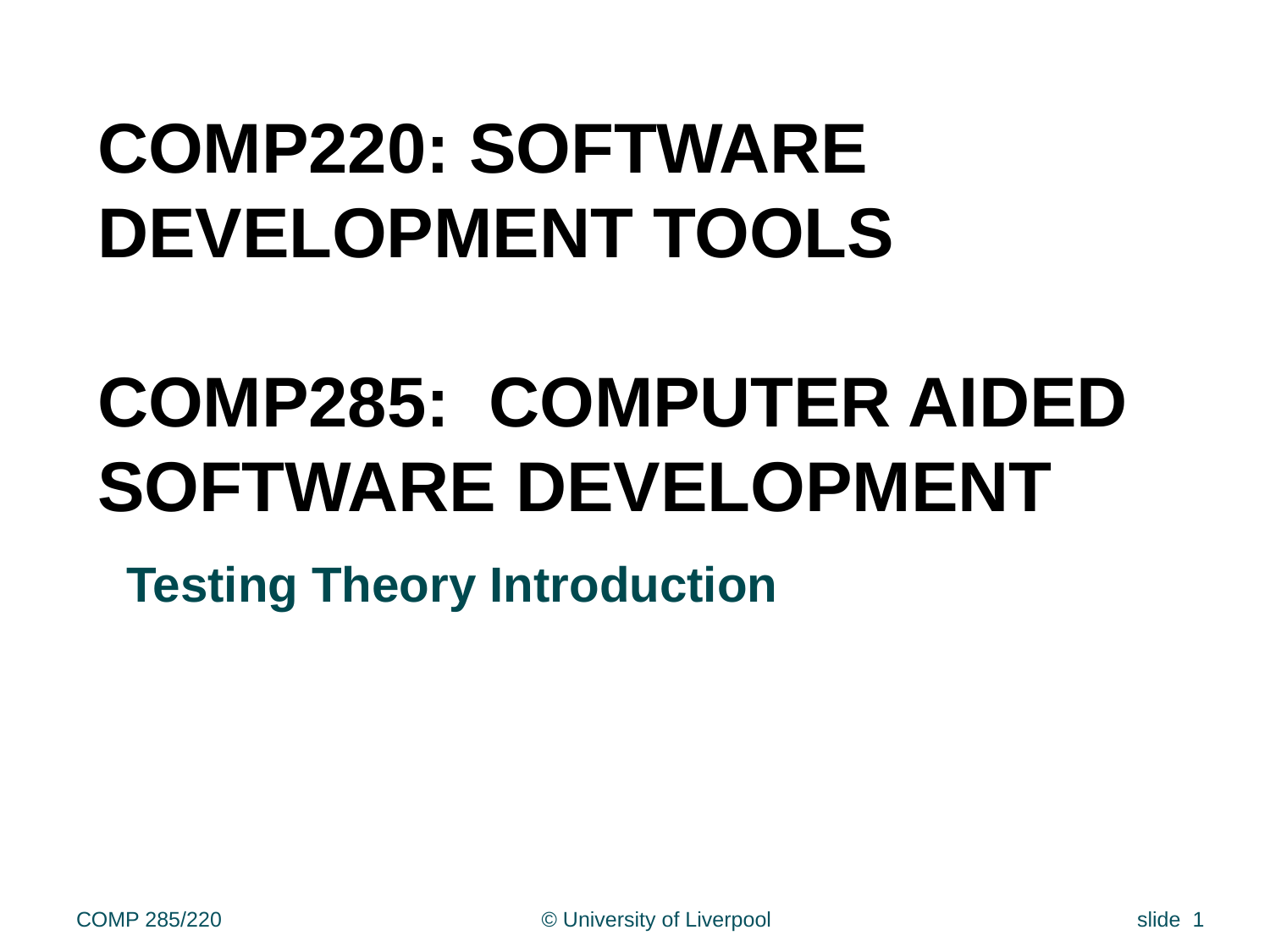

# COMP220: Software Development Tools COMP285:  Computer Aided Software Development
Testing Theory Introduction
COMP 285/220
© University of Liverpool
slide  1